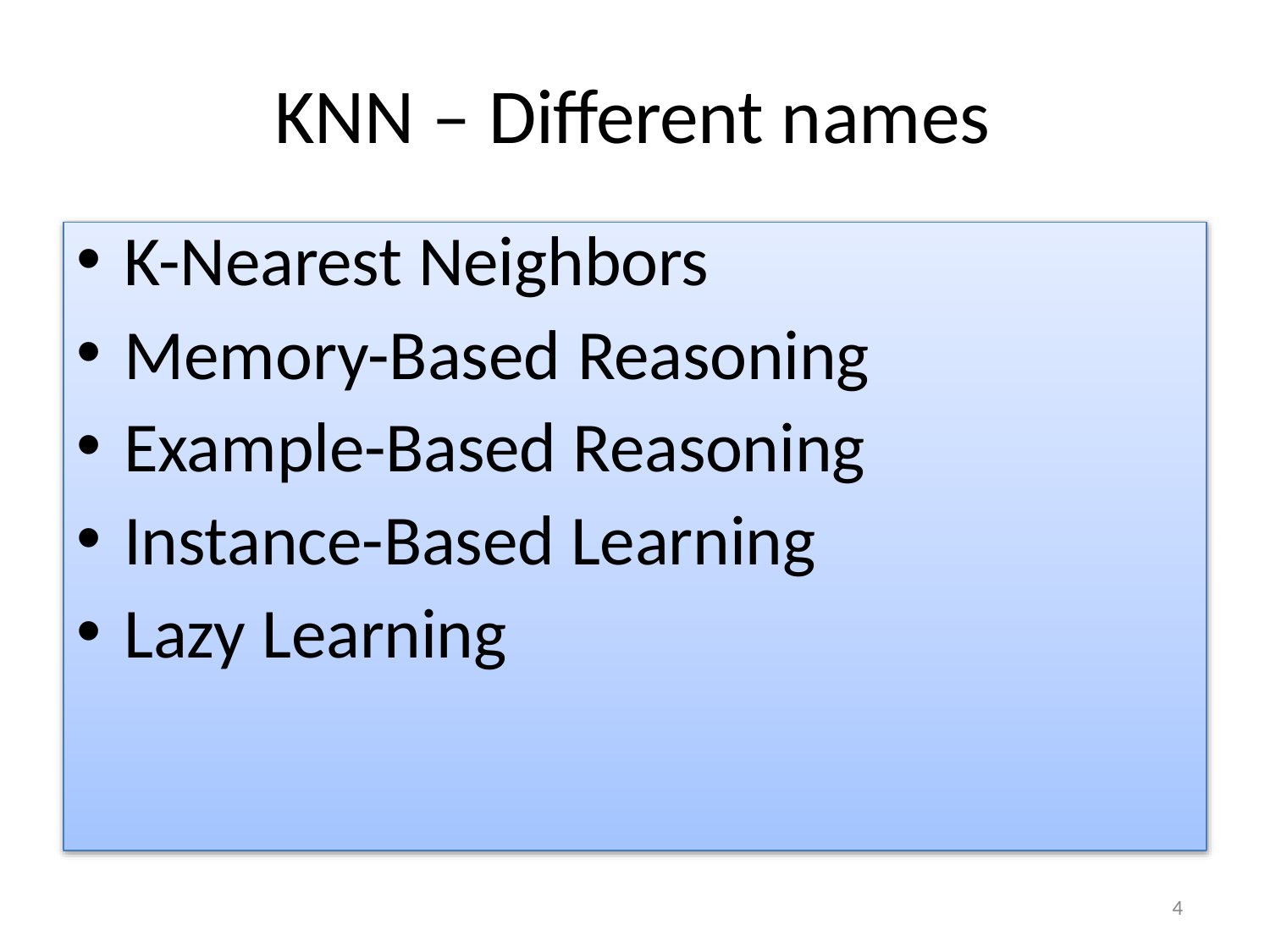

# KNN – Different names

K-Nearest Neighbors
Memory-Based Reasoning
Example-Based Reasoning
Instance-Based Learning
Lazy Learning

4